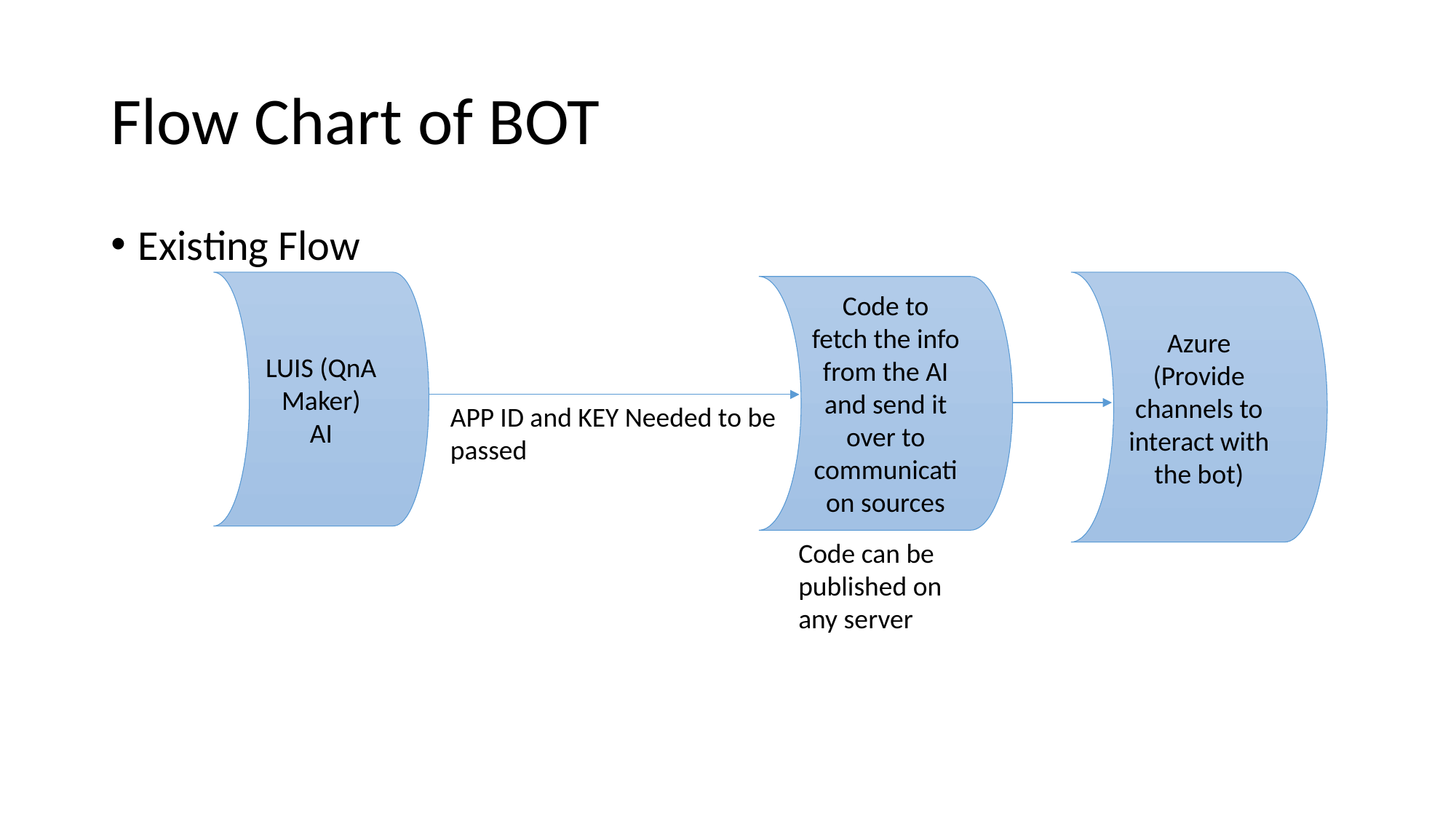

# Flow Chart of BOT
Existing Flow
LUIS (QnA Maker)
AI
Azure
(Provide channels to interact with the bot)
Code to fetch the info from the AI and send it over to communication sources
APP ID and KEY Needed to be passed
Code can be published on any server